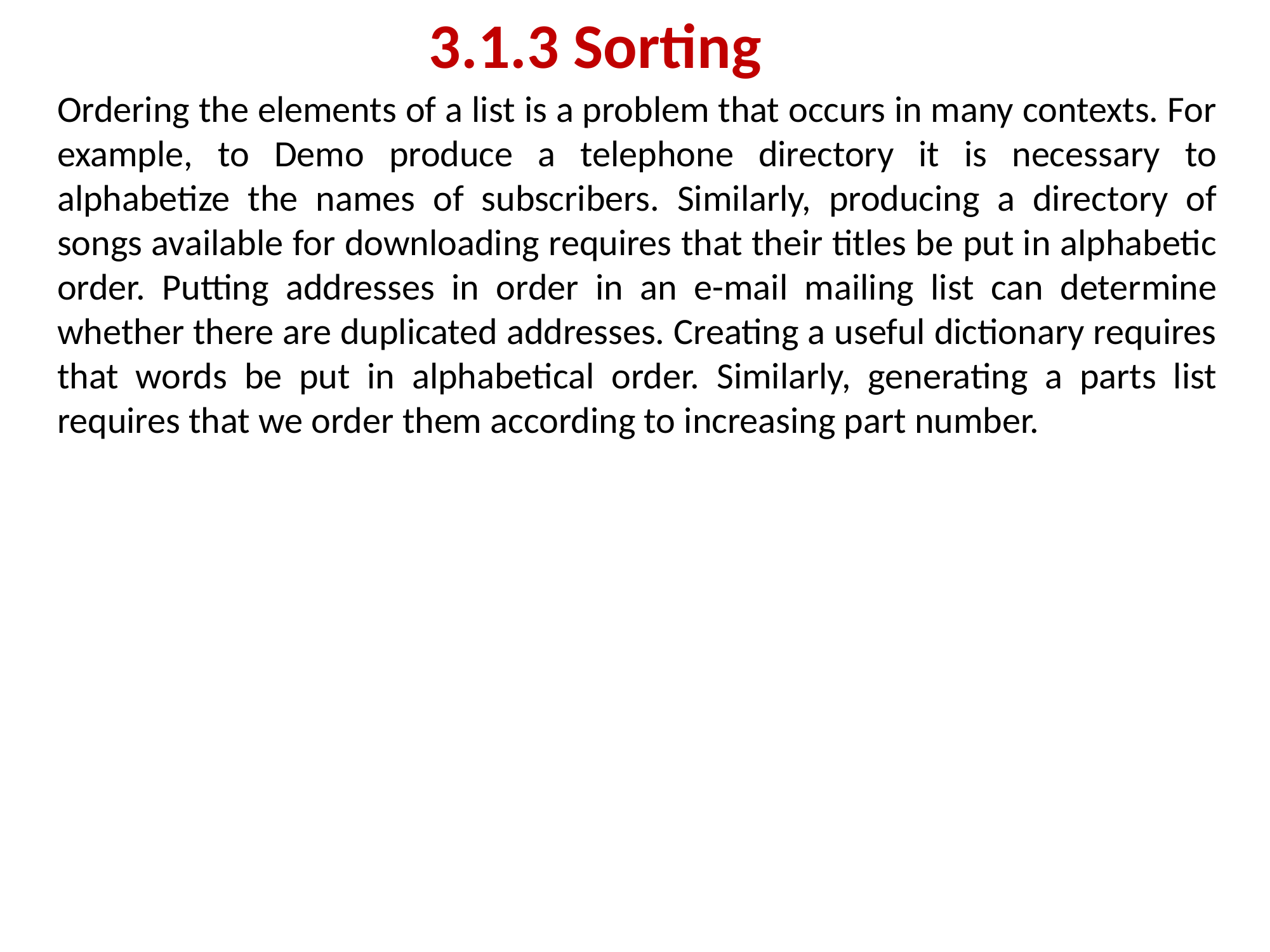

3.1.3 Sorting

Ordering the elements of a list is a problem that occurs in many contexts. For example, to Demo produce a telephone directory it is necessary to alphabetize the names of subscribers. Similarly, producing a directory of songs available for downloading requires that their titles be put in alphabetic order. Putting addresses in order in an e-mail mailing list can determine whether there are duplicated addresses. Creating a useful dictionary requires that words be put in alphabetical order. Similarly, generating a parts list requires that we order them according to increasing part number.